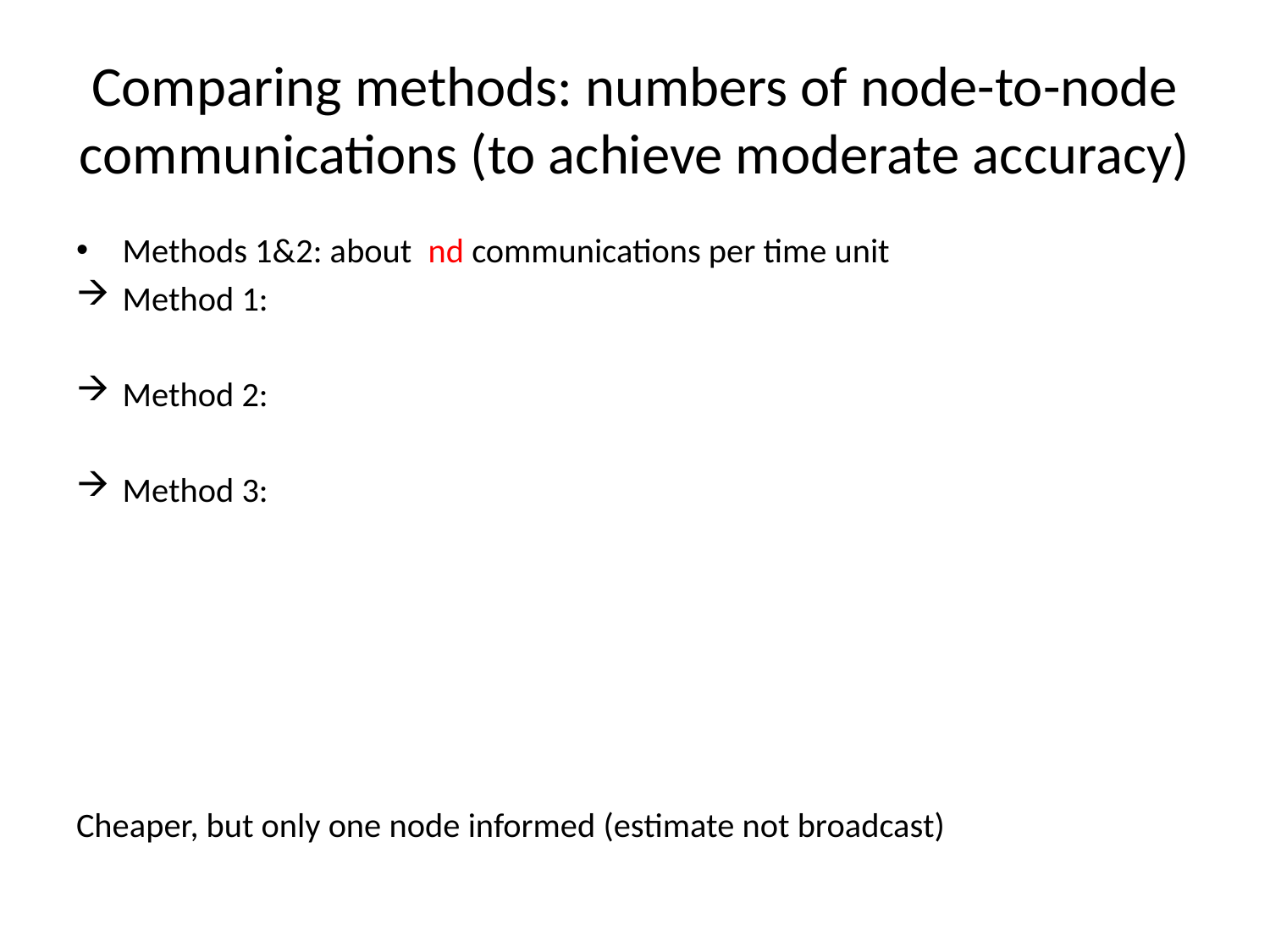

# Comparing methods: numbers of node-to-node communications (to achieve moderate accuracy)
Methods 1&2: about  nd communications per time unit
Method 1:

Method 2:

Method 3:

Cheaper, but only one node informed (estimate not broadcast)